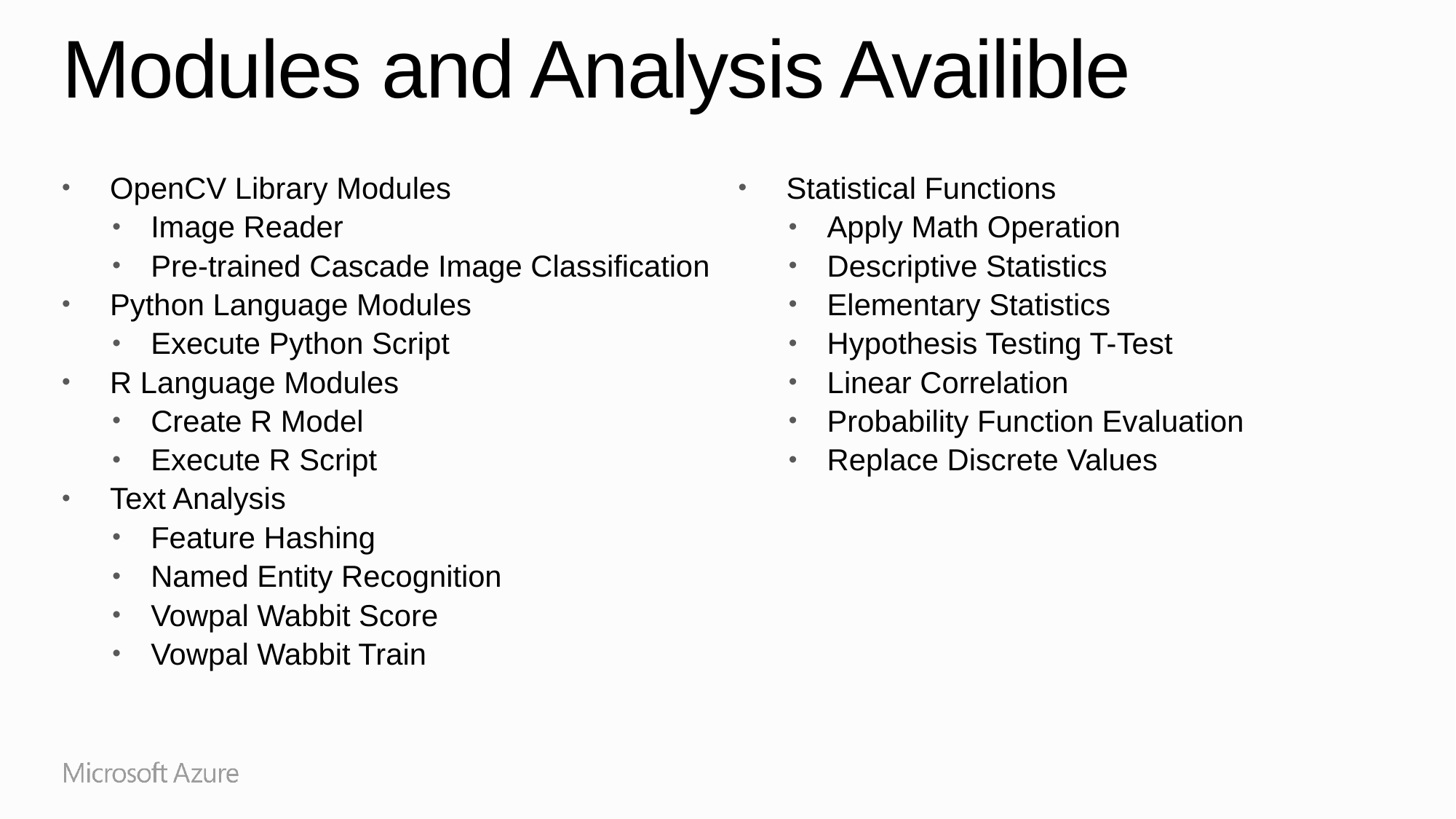

# Modules and Analysis Availible
OpenCV Library Modules
Image Reader
Pre-trained Cascade Image Classification
Python Language Modules
Execute Python Script
R Language Modules
Create R Model
Execute R Script
Text Analysis
Feature Hashing
Named Entity Recognition
Vowpal Wabbit Score
Vowpal Wabbit Train
Statistical Functions
Apply Math Operation
Descriptive Statistics
Elementary Statistics
Hypothesis Testing T-Test
Linear Correlation
Probability Function Evaluation
Replace Discrete Values